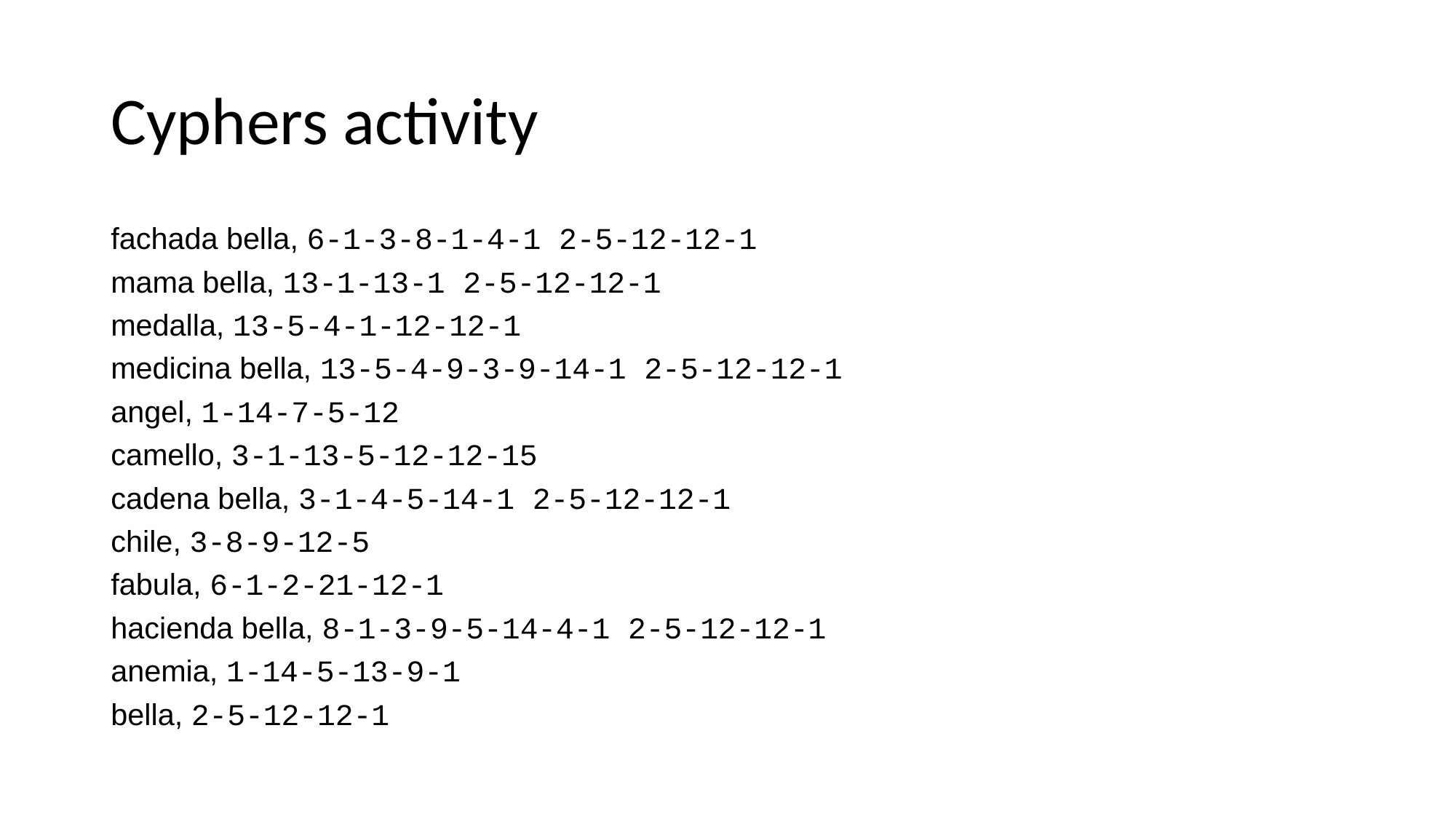

# Cyphers activity
fachada bella, 6-1-3-8-1-4-1 2-5-12-12-1
mama bella, 13-1-13-1 2-5-12-12-1
medalla, 13-5-4-1-12-12-1
medicina bella, 13-5-4-9-3-9-14-1 2-5-12-12-1
angel, 1-14-7-5-12
camello, 3-1-13-5-12-12-15
cadena bella, 3-1-4-5-14-1 2-5-12-12-1
chile, 3-8-9-12-5
fabula, 6-1-2-21-12-1
hacienda bella, 8-1-3-9-5-14-4-1 2-5-12-12-1
anemia, 1-14-5-13-9-1
bella, 2-5-12-12-1